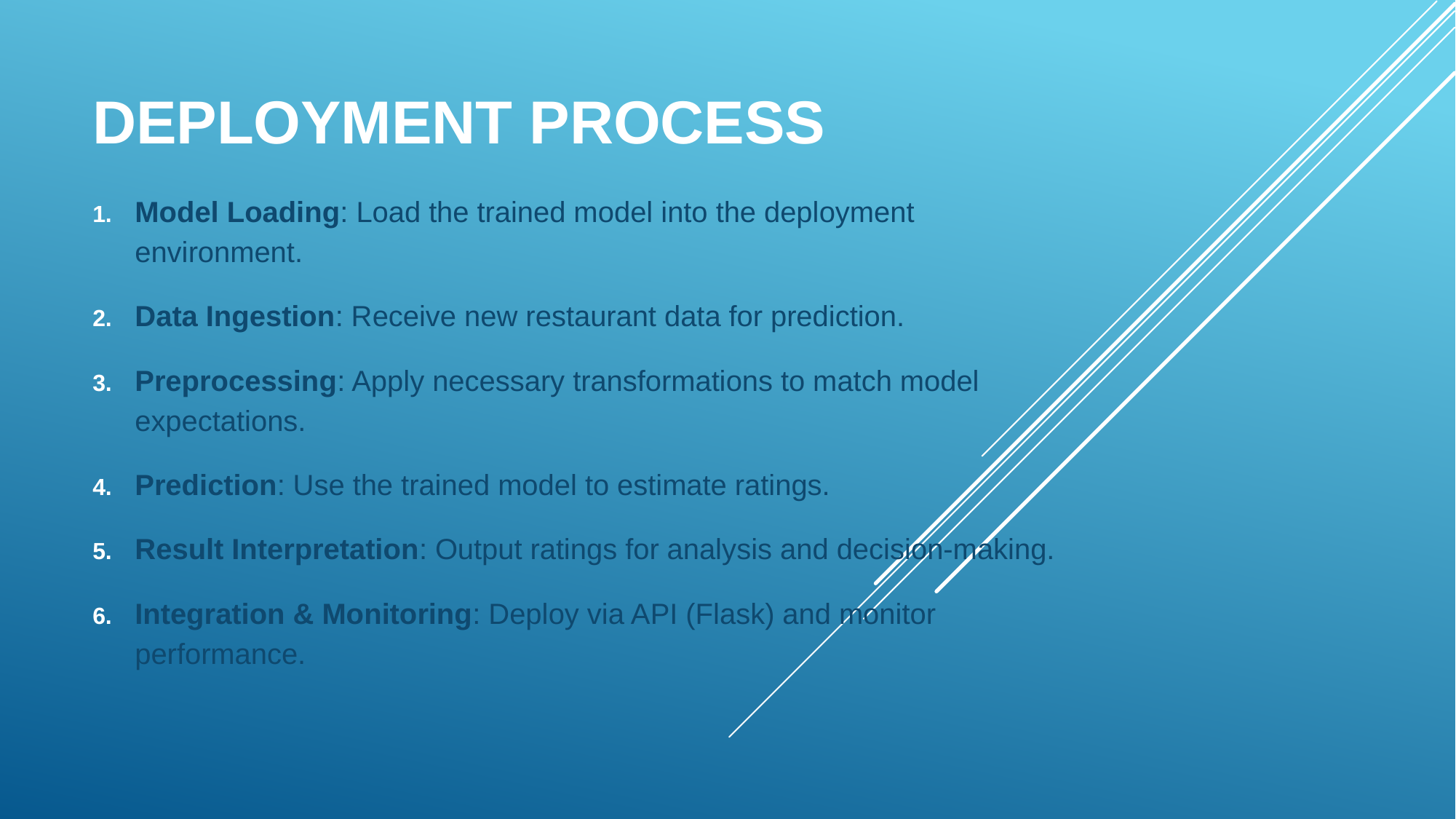

# Deployment Process
Model Loading: Load the trained model into the deployment environment.
Data Ingestion: Receive new restaurant data for prediction.
Preprocessing: Apply necessary transformations to match model expectations.
Prediction: Use the trained model to estimate ratings.
Result Interpretation: Output ratings for analysis and decision-making.
Integration & Monitoring: Deploy via API (Flask) and monitor performance.